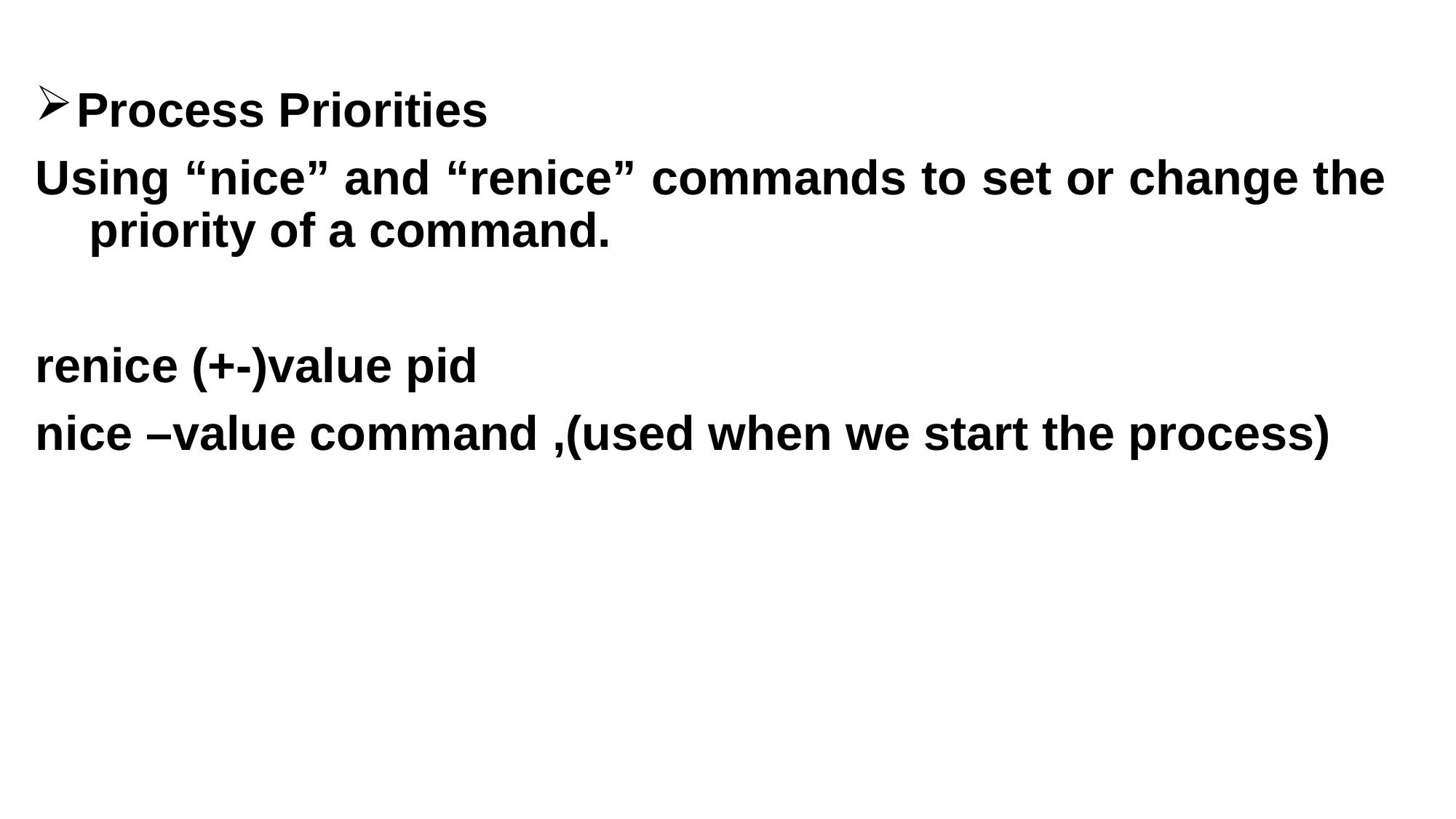

Process Priorities
Using “nice” and “renice” commands to set or change the      priority of a command.

renice (+-)value pid
nice –value command ,(used when we start the process)